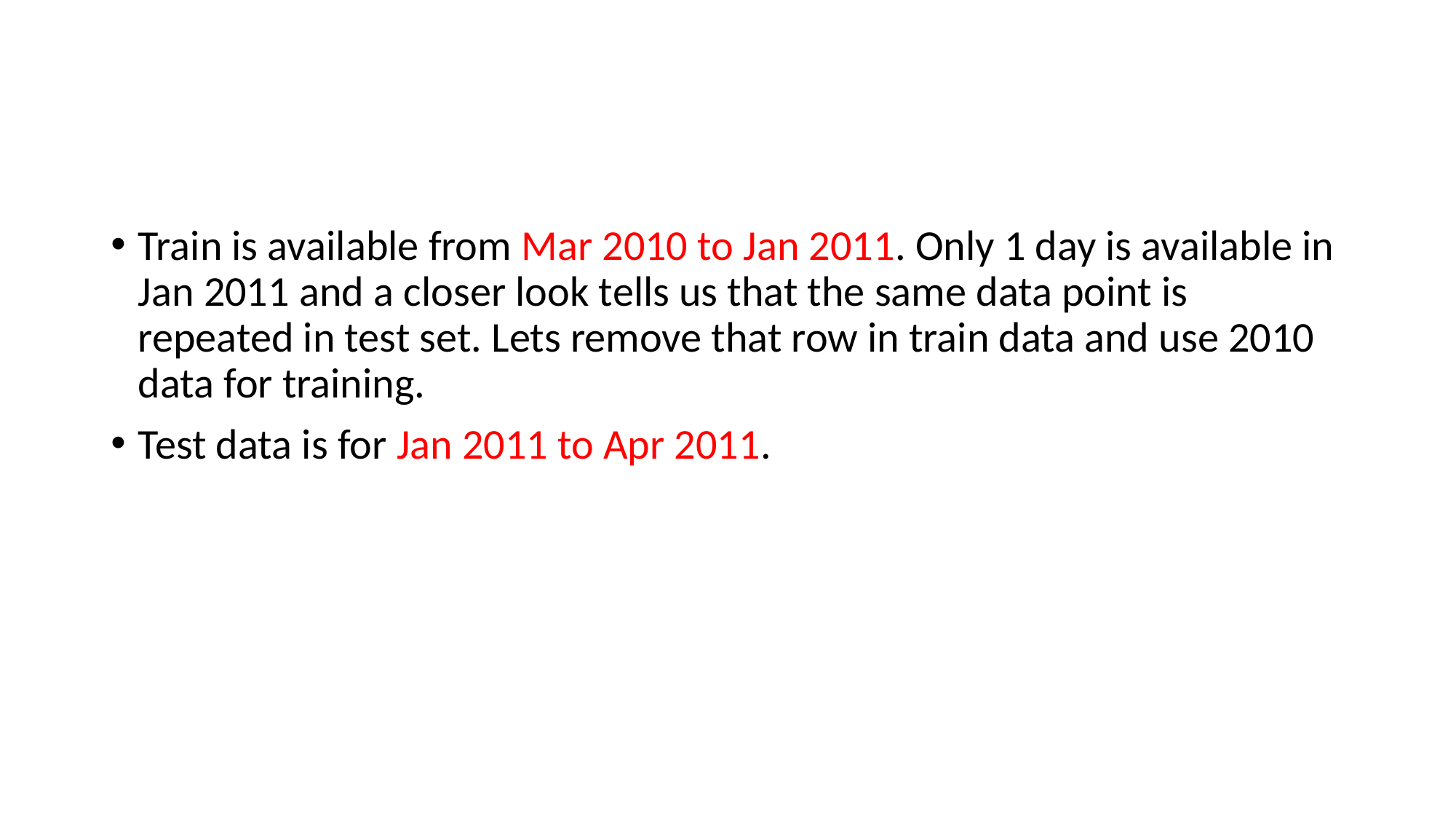

#
Train is available from Mar 2010 to Jan 2011. Only 1 day is available in Jan 2011 and a closer look tells us that the same data point is repeated in test set. Lets remove that row in train data and use 2010 data for training.
Test data is for Jan 2011 to Apr 2011.